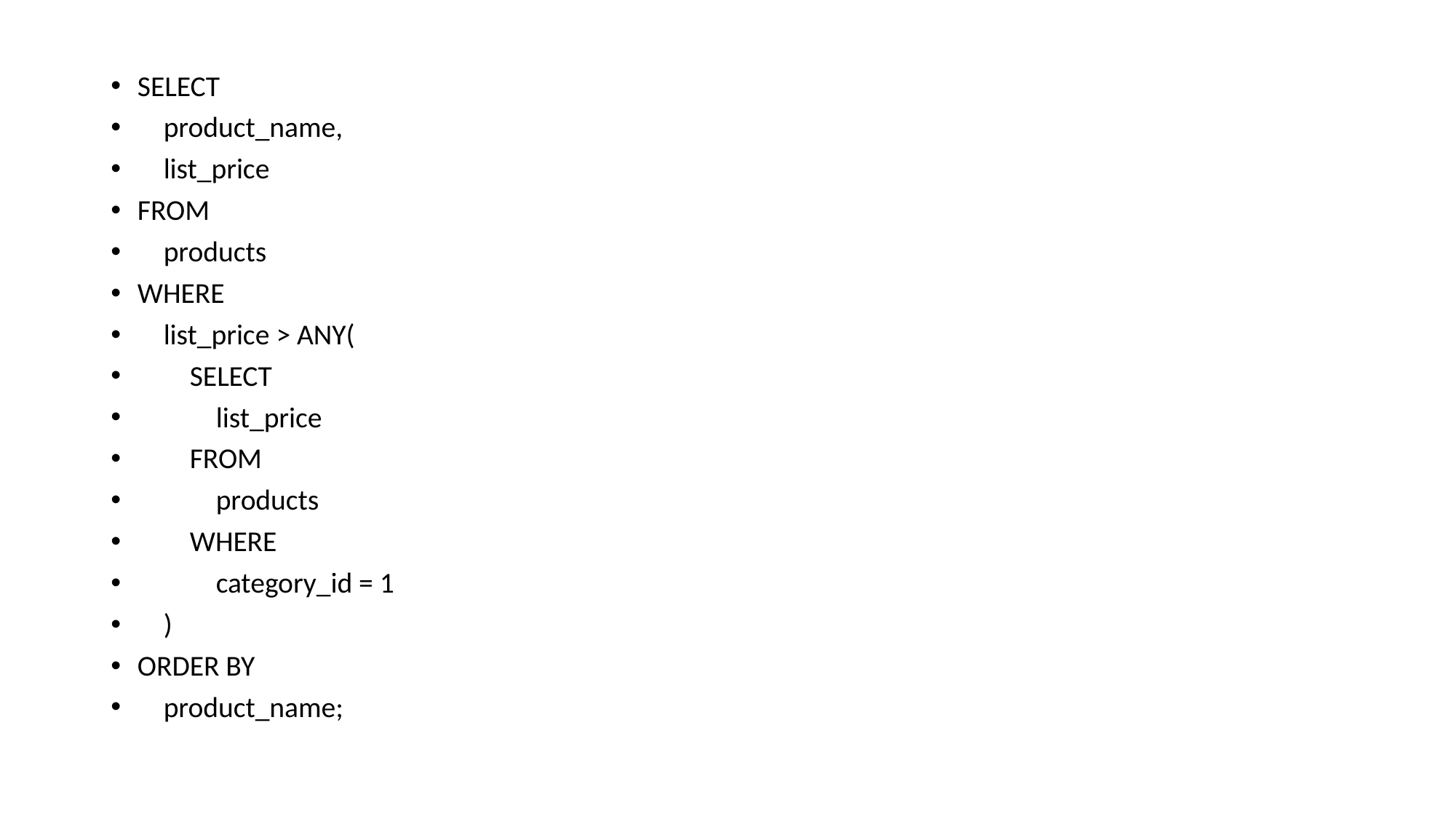

SELECT
    product_name,
    list_price
FROM
    products
WHERE
    list_price > ANY(
        SELECT
            list_price
        FROM
            products
        WHERE
            category_id = 1
    )
ORDER BY
    product_name;